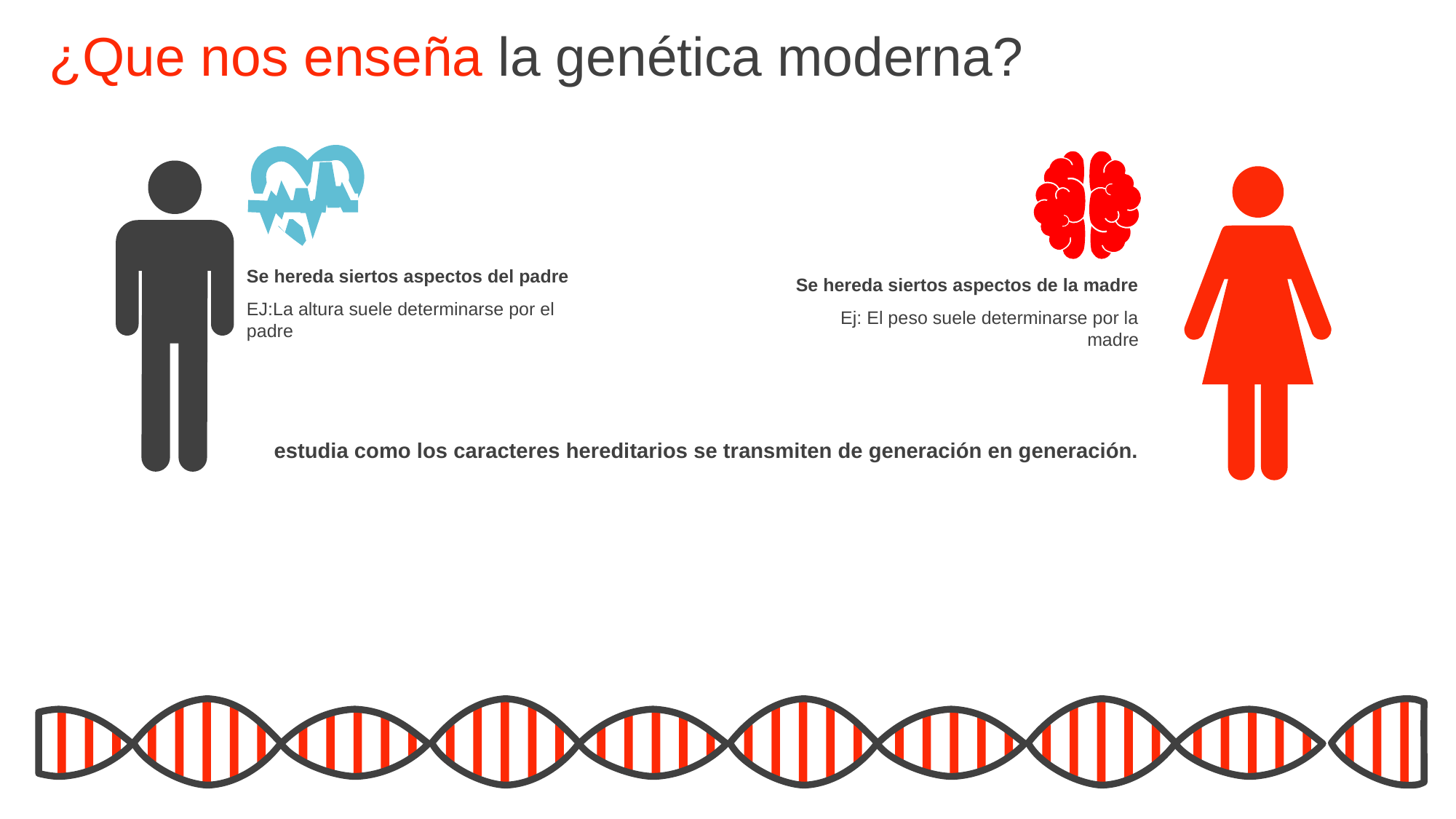

¿Que nos enseña la genética moderna?

Se hereda siertos aspectos del padre
EJ:La altura suele determinarse por el padre
Se hereda siertos aspectos de la madre
Ej: El peso suele determinarse por la madre
estudia como los caracteres hereditarios se transmiten de generación en generación.